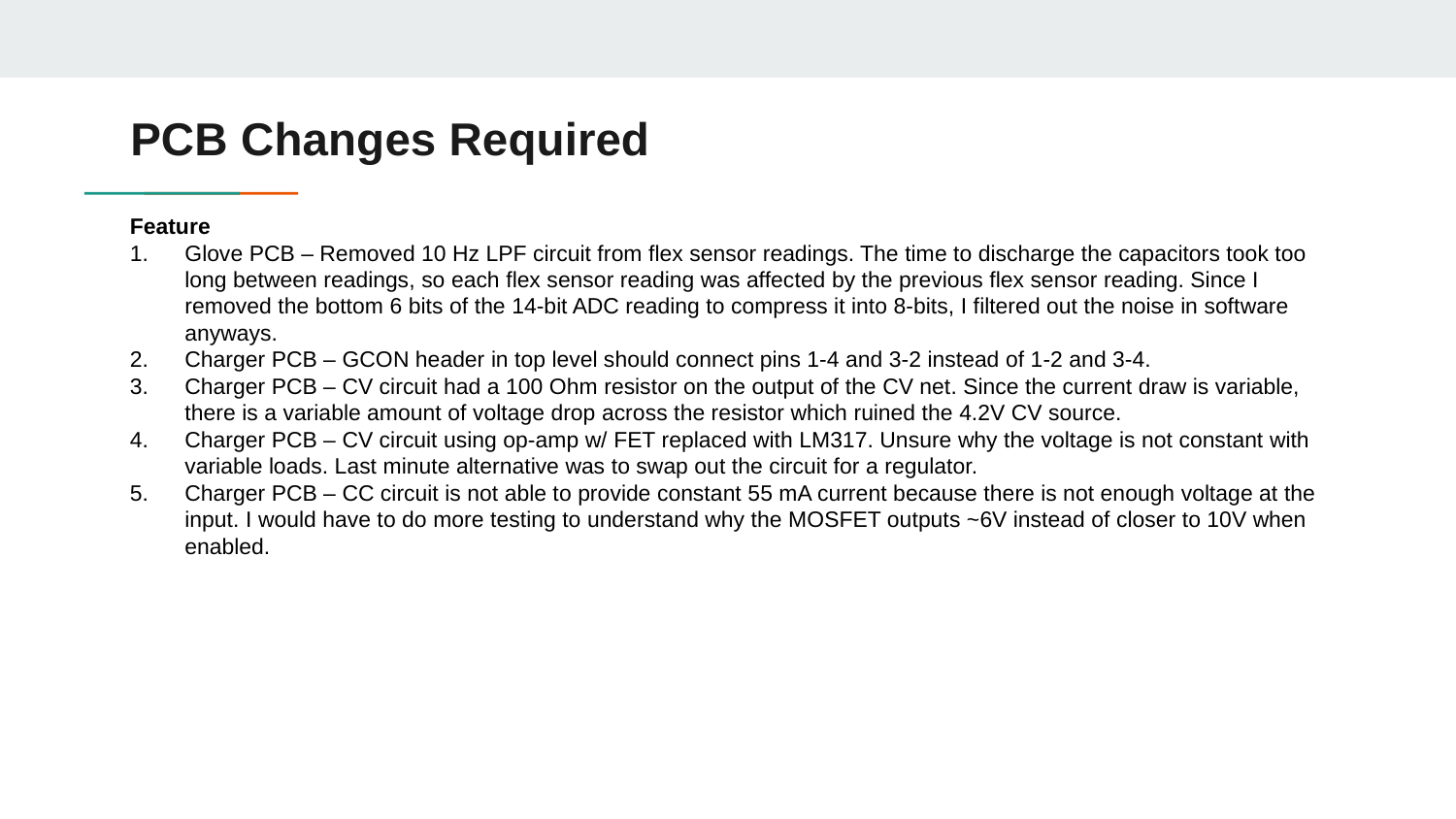

# PCB Changes Required
Feature
Glove PCB – Removed 10 Hz LPF circuit from flex sensor readings. The time to discharge the capacitors took too long between readings, so each flex sensor reading was affected by the previous flex sensor reading. Since I removed the bottom 6 bits of the 14-bit ADC reading to compress it into 8-bits, I filtered out the noise in software anyways.
Charger PCB – GCON header in top level should connect pins 1-4 and 3-2 instead of 1-2 and 3-4.
Charger PCB – CV circuit had a 100 Ohm resistor on the output of the CV net. Since the current draw is variable, there is a variable amount of voltage drop across the resistor which ruined the 4.2V CV source.
Charger PCB – CV circuit using op-amp w/ FET replaced with LM317. Unsure why the voltage is not constant with variable loads. Last minute alternative was to swap out the circuit for a regulator.
Charger PCB – CC circuit is not able to provide constant 55 mA current because there is not enough voltage at the input. I would have to do more testing to understand why the MOSFET outputs ~6V instead of closer to 10V when enabled.